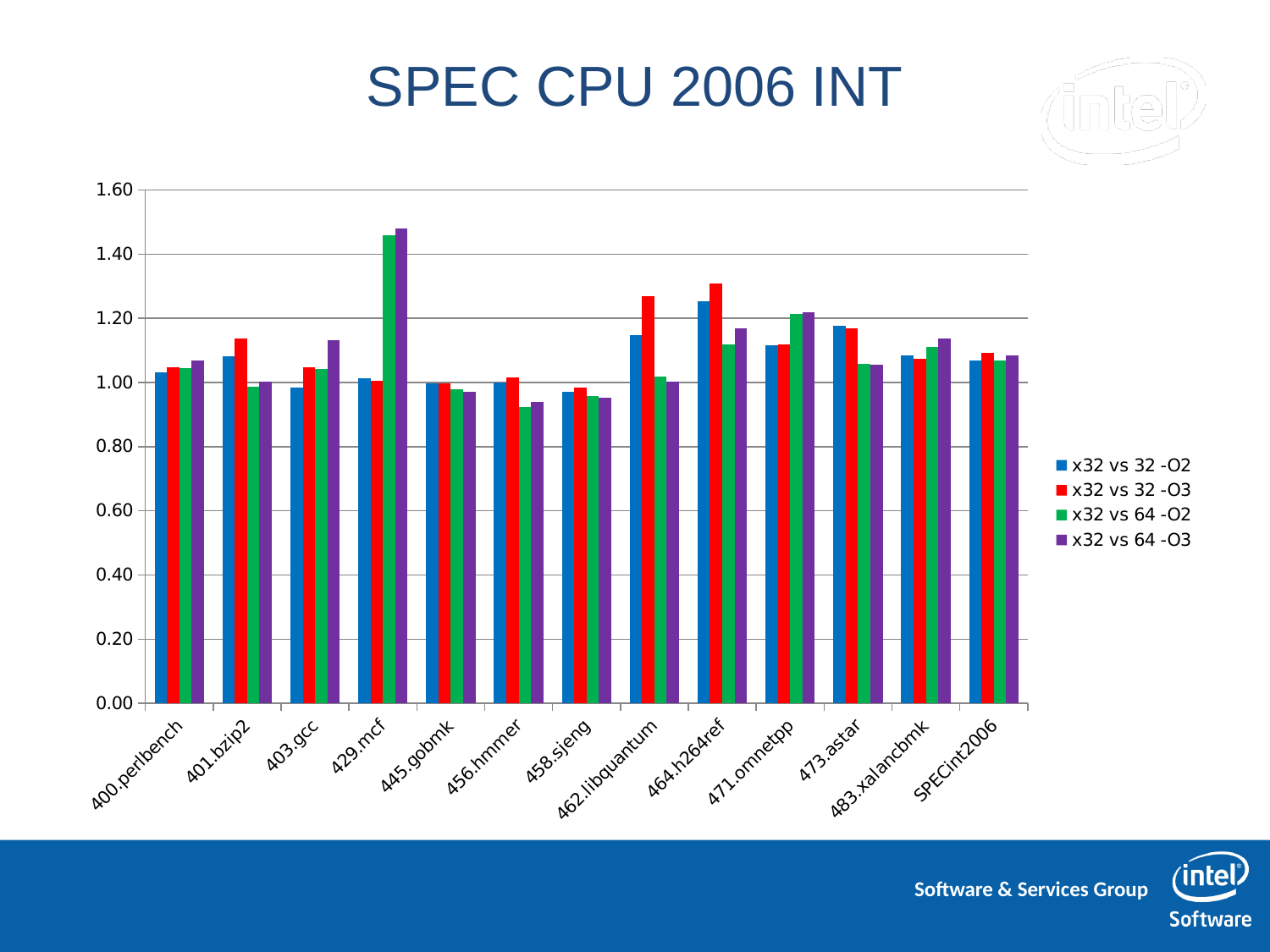

# SPEC CPU 2006 INT

### Chart

| Category | x32 vs 32 -O2 | x32 vs 32 -O3 | x32 vs 64 -O2 | x32 vs 64 -O3 |
|---|---|---|---|---|
| 400.perlbench | 1.0317919075144455 | 1.046783625730994 | 1.0438596491228058 | 1.0686567164179104 |
| 401.bzip2 | 1.0815450643776823 | 1.1371681415929202 | 0.9882352941176457 | 1.0039062499999953 |
| 403.gcc | 0.9856733524355316 | 1.046448087431694 | 1.0424242424242383 | 1.133136094674556 |
| 429.mcf | 1.0134357005758157 | 1.005434782608691 | 1.458563535911602 | 1.48 |
| 445.gobmk | 0.9963369963369956 | 0.9962264150943395 | 0.9784172661870503 | 0.9705882352941176 |
| 456.hmmer | 1.0 | 1.016260162601626 | 0.9249011857707493 | 0.939849624060152 |
| 458.sjeng | 0.9710144927536236 | 0.9857651245551601 | 0.9571428571428576 | 0.9518900343642626 |
| 462.libquantum | 1.149012567324956 | 1.2700729927007326 | 1.017488076311606 | 1.0028818443804033 |
| 464.h264ref | 1.2545045045045047 | 1.3086680761099359 | 1.1184738955823295 | 1.1679245283018869 |
| 471.omnetpp | 1.1169811320754717 | 1.1194029850746268 | 1.2131147540983598 | 1.2195121951219512 |
| 473.astar | 1.1776649746192893 | 1.169811320754717 | 1.0593607305936072 | 1.0553191489361702 |
| 483.xalancbmk | 1.0853994490358128 | 1.0739795918367347 | 1.1098591549295773 | 1.137837837837838 |
| SPECint2006 | 1.0686963918373198 | 1.093462369453022 | 1.068119338333617 | 1.0856067100875741 |